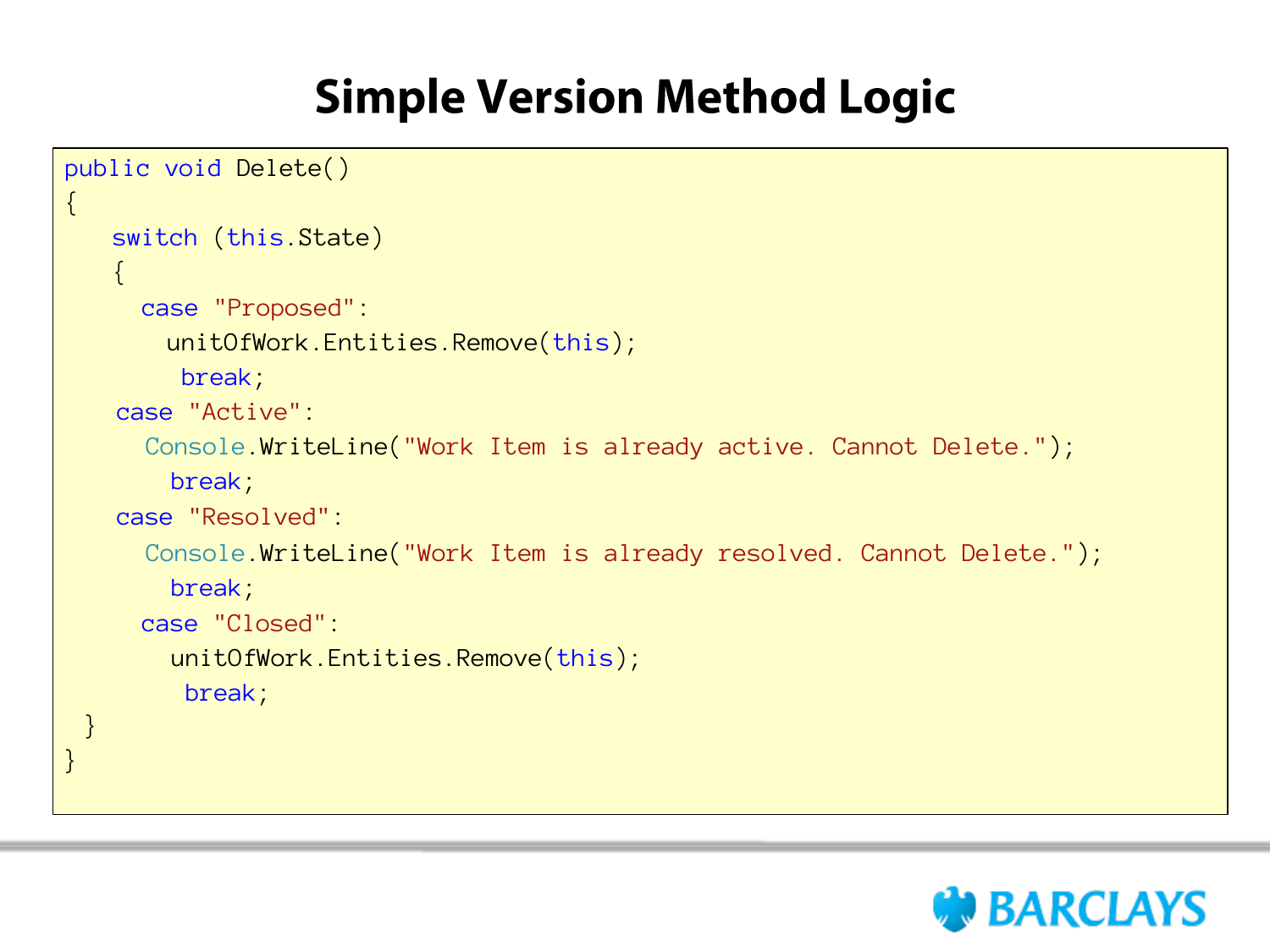

public void Delete()
{
switch (this.State)
{
case "Proposed":  unitOfWork.Entities.Remove(this);  break;
case "Active":
Console.WriteLine("Work Item is already active. Cannot Delete.");  break;
case "Resolved":
Console.WriteLine("Work Item is already resolved. Cannot Delete.");  break;
case "Closed":  unitOfWork.Entities.Remove(this);  break;
}
}